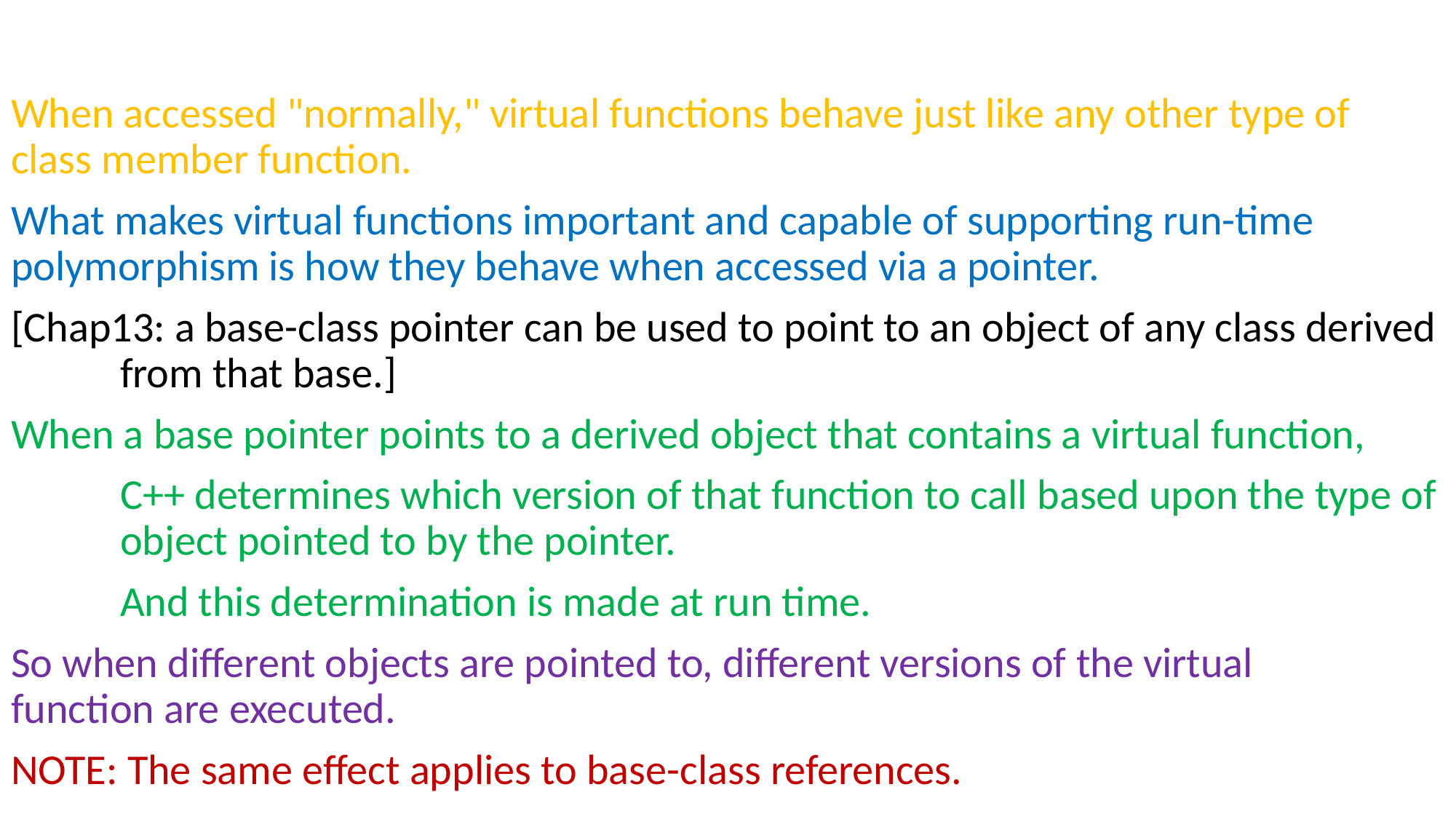

#
When accessed "normally," virtual functions behave just like any other type of 	class member function.
What makes virtual functions important and capable of supporting run-time 	polymorphism is how they behave when accessed via a pointer.
[Chap13: a base-class pointer can be used to point to an object of any class derived 	from that base.]
When a base pointer points to a derived object that contains a virtual function,
	C++ determines which version of that function to call based upon the type of 	object pointed to by the pointer.
	And this determination is made at run time.
So when different objects are pointed to, different versions of the virtual 	function are executed.
NOTE: The same effect applies to base-class references.